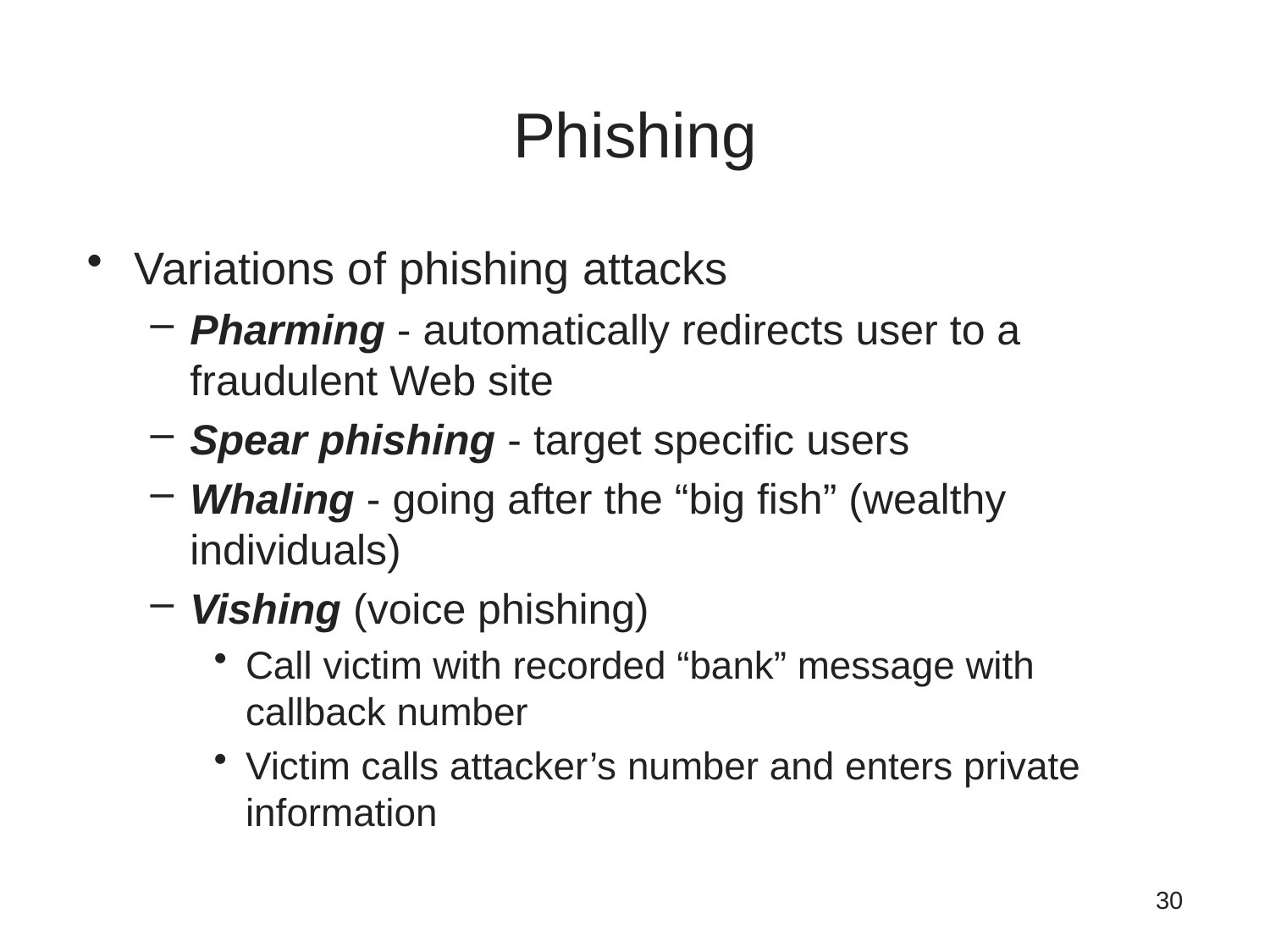

# Phishing
Variations of phishing attacks
Pharming - automatically redirects user to a fraudulent Web site
Spear phishing - target specific users
Whaling - going after the “big fish” (wealthy individuals)
Vishing (voice phishing)
Call victim with recorded “bank” message with callback number
Victim calls attacker’s number and enters private information
30